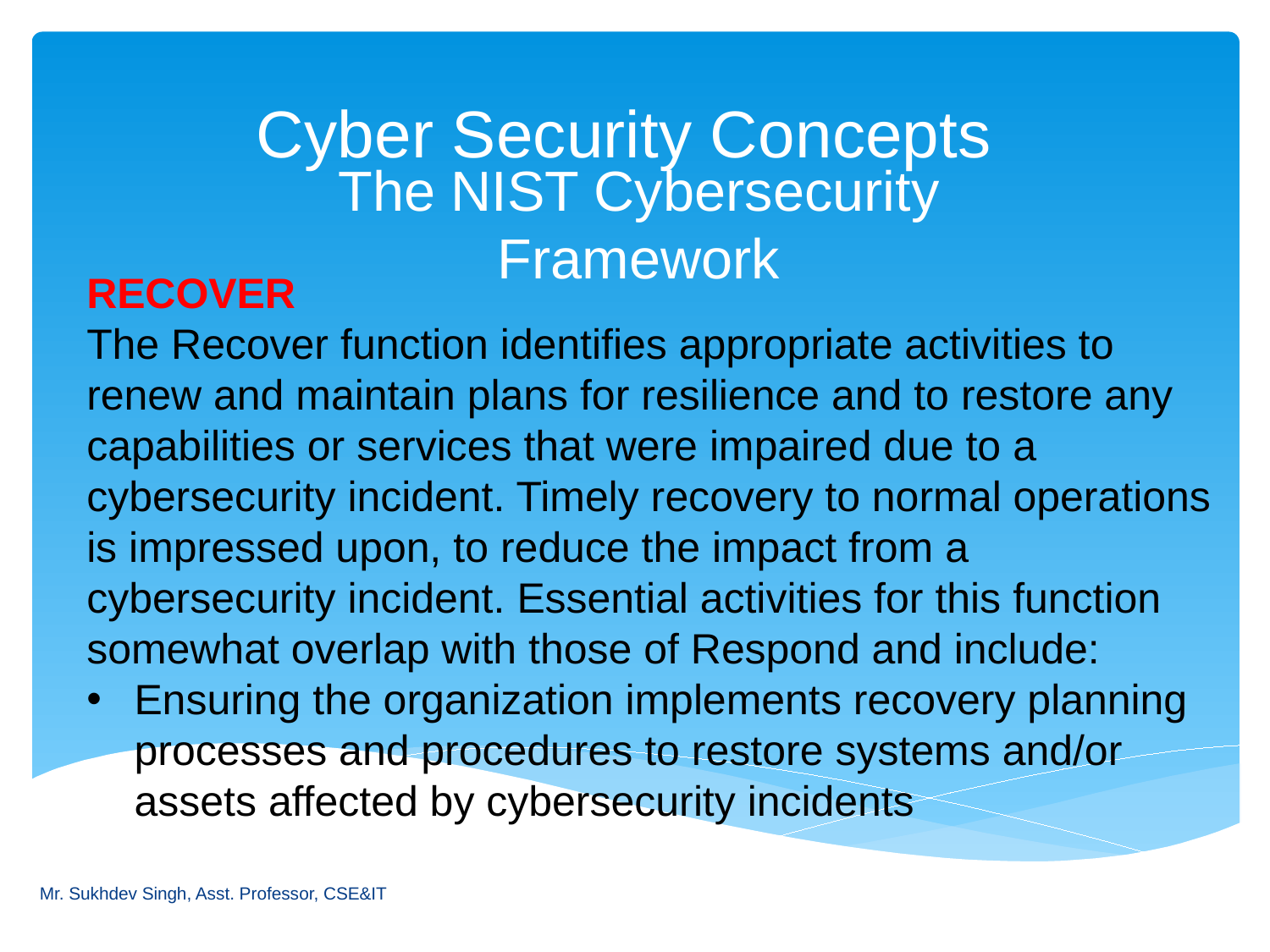

# Cyber Security Concepts
The NIST Cybersecurity Framework
RECOVER
The Recover function identifies appropriate activities to renew and maintain plans for resilience and to restore any capabilities or services that were impaired due to a cybersecurity incident. Timely recovery to normal operations is impressed upon, to reduce the impact from a cybersecurity incident. Essential activities for this function somewhat overlap with those of Respond and include:
Ensuring the organization implements recovery planning processes and procedures to restore systems and/or assets affected by cybersecurity incidents
Mr. Sukhdev Singh, Asst. Professor, CSE&IT